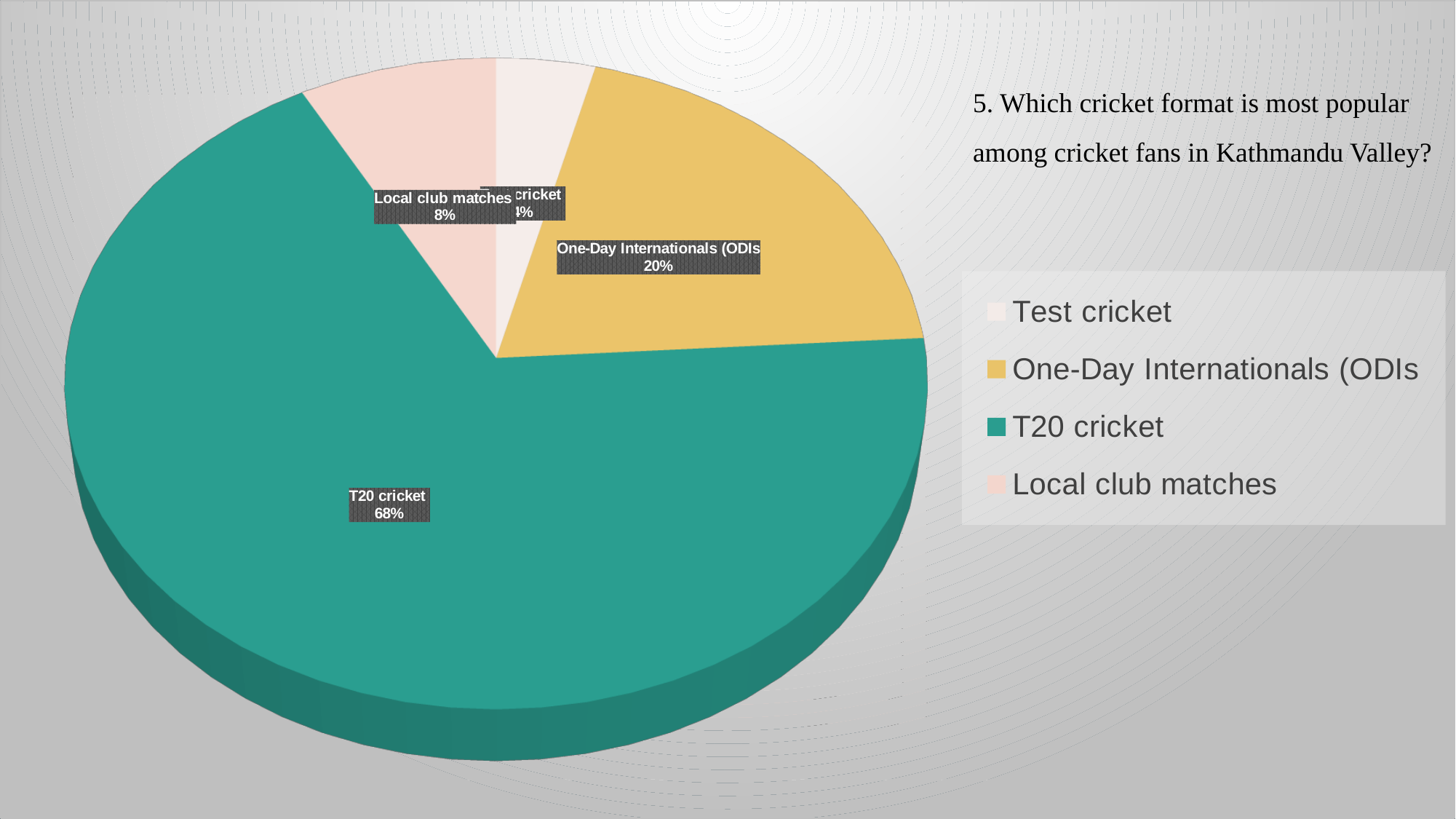

[unsupported chart]

5. Which cricket format is most popular among cricket fans in Kathmandu Valley?

#

10